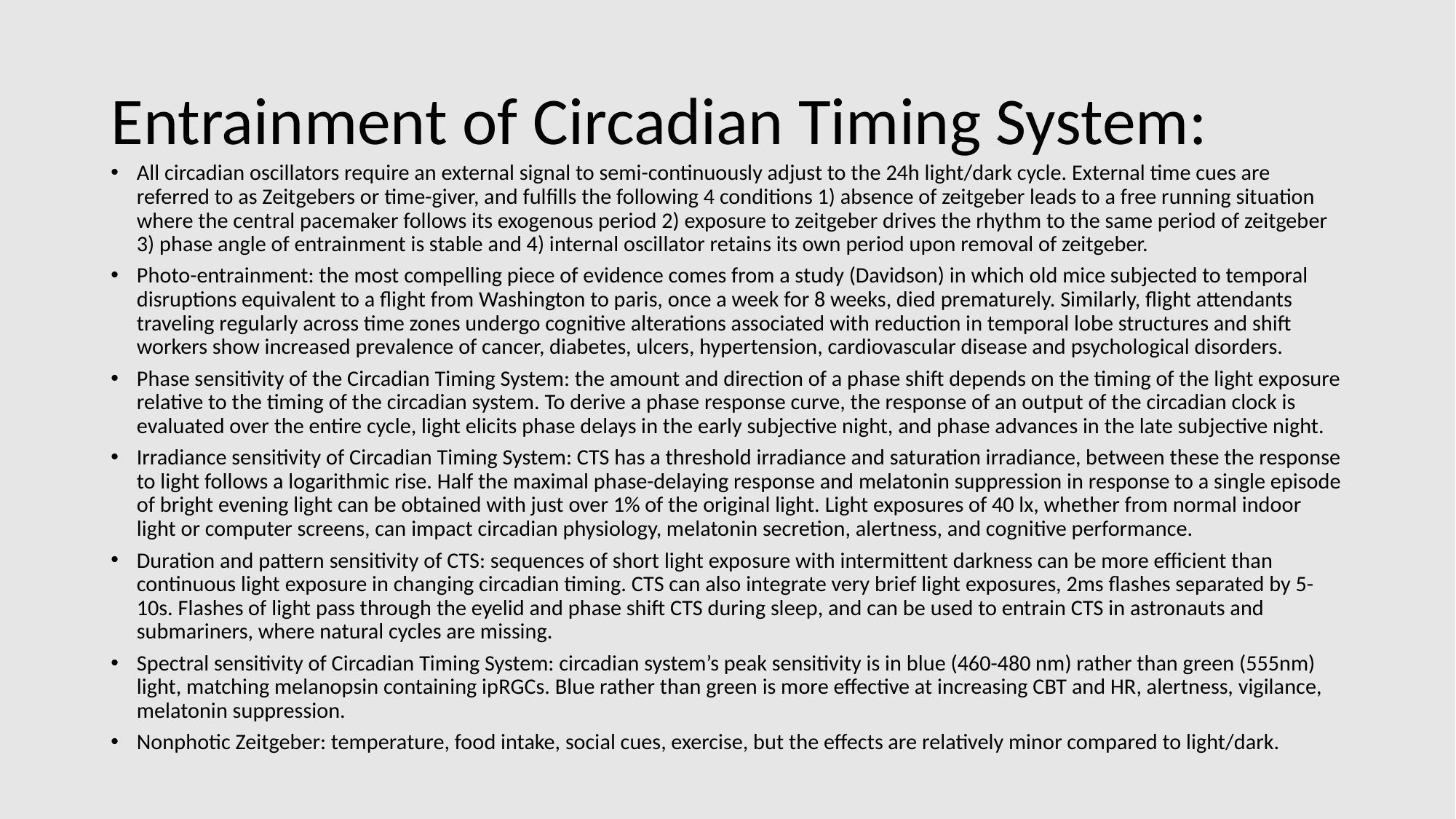

# Entrainment of Circadian Timing System:
All circadian oscillators require an external signal to semi-continuously adjust to the 24h light/dark cycle. External time cues are referred to as Zeitgebers or time-giver, and fulfills the following 4 conditions 1) absence of zeitgeber leads to a free running situation where the central pacemaker follows its exogenous period 2) exposure to zeitgeber drives the rhythm to the same period of zeitgeber 3) phase angle of entrainment is stable and 4) internal oscillator retains its own period upon removal of zeitgeber.
Photo-entrainment: the most compelling piece of evidence comes from a study (Davidson) in which old mice subjected to temporal disruptions equivalent to a flight from Washington to paris, once a week for 8 weeks, died prematurely. Similarly, flight attendants traveling regularly across time zones undergo cognitive alterations associated with reduction in temporal lobe structures and shift workers show increased prevalence of cancer, diabetes, ulcers, hypertension, cardiovascular disease and psychological disorders.
Phase sensitivity of the Circadian Timing System: the amount and direction of a phase shift depends on the timing of the light exposure relative to the timing of the circadian system. To derive a phase response curve, the response of an output of the circadian clock is evaluated over the entire cycle, light elicits phase delays in the early subjective night, and phase advances in the late subjective night.
Irradiance sensitivity of Circadian Timing System: CTS has a threshold irradiance and saturation irradiance, between these the response to light follows a logarithmic rise. Half the maximal phase-delaying response and melatonin suppression in response to a single episode of bright evening light can be obtained with just over 1% of the original light. Light exposures of 40 lx, whether from normal indoor light or computer screens, can impact circadian physiology, melatonin secretion, alertness, and cognitive performance.
Duration and pattern sensitivity of CTS: sequences of short light exposure with intermittent darkness can be more efficient than continuous light exposure in changing circadian timing. CTS can also integrate very brief light exposures, 2ms flashes separated by 5-10s. Flashes of light pass through the eyelid and phase shift CTS during sleep, and can be used to entrain CTS in astronauts and submariners, where natural cycles are missing.
Spectral sensitivity of Circadian Timing System: circadian system’s peak sensitivity is in blue (460-480 nm) rather than green (555nm) light, matching melanopsin containing ipRGCs. Blue rather than green is more effective at increasing CBT and HR, alertness, vigilance, melatonin suppression.
Nonphotic Zeitgeber: temperature, food intake, social cues, exercise, but the effects are relatively minor compared to light/dark.